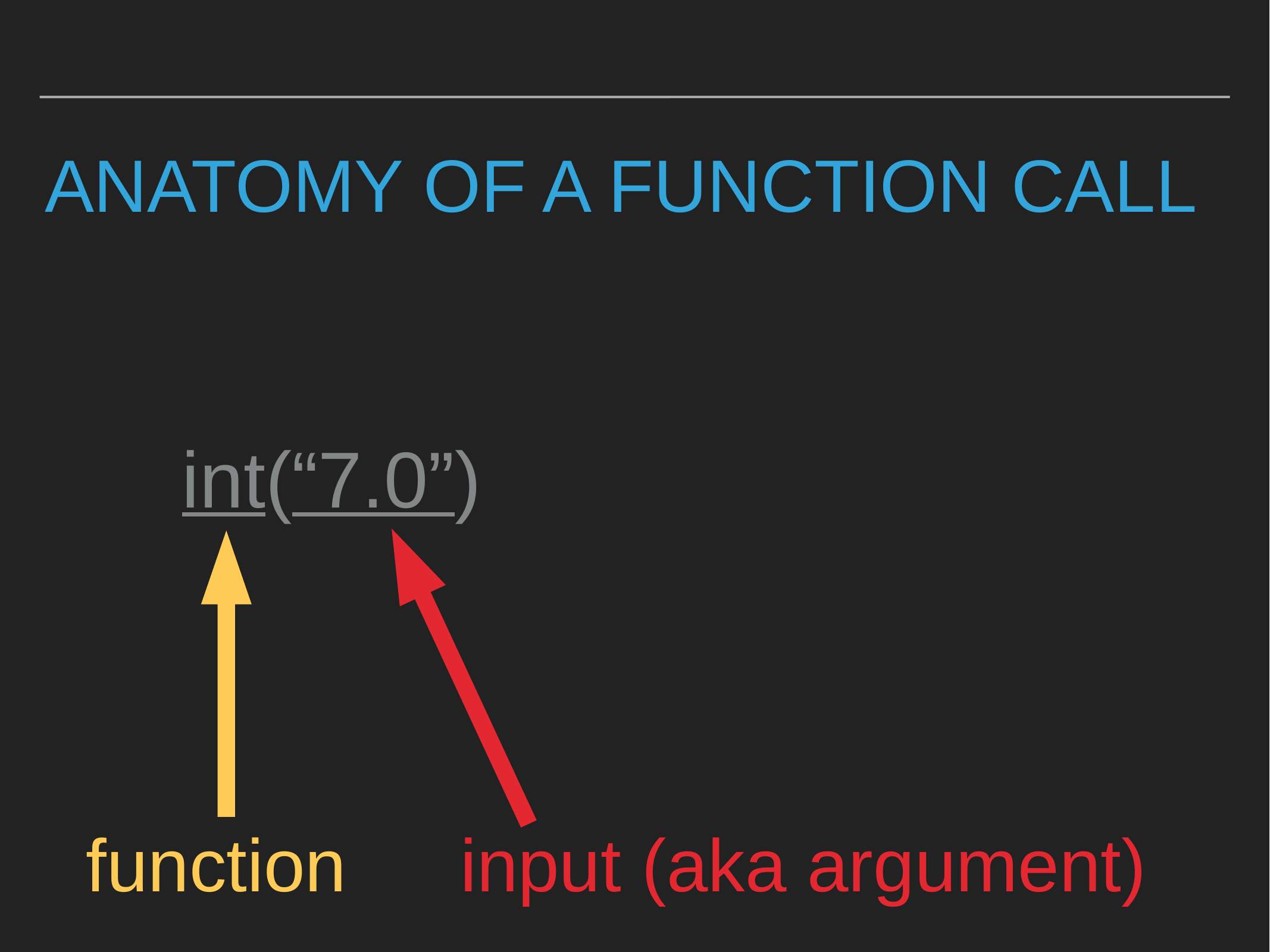

# Anatomy of a function call
int(“7.0”)

input (aka argument)
function